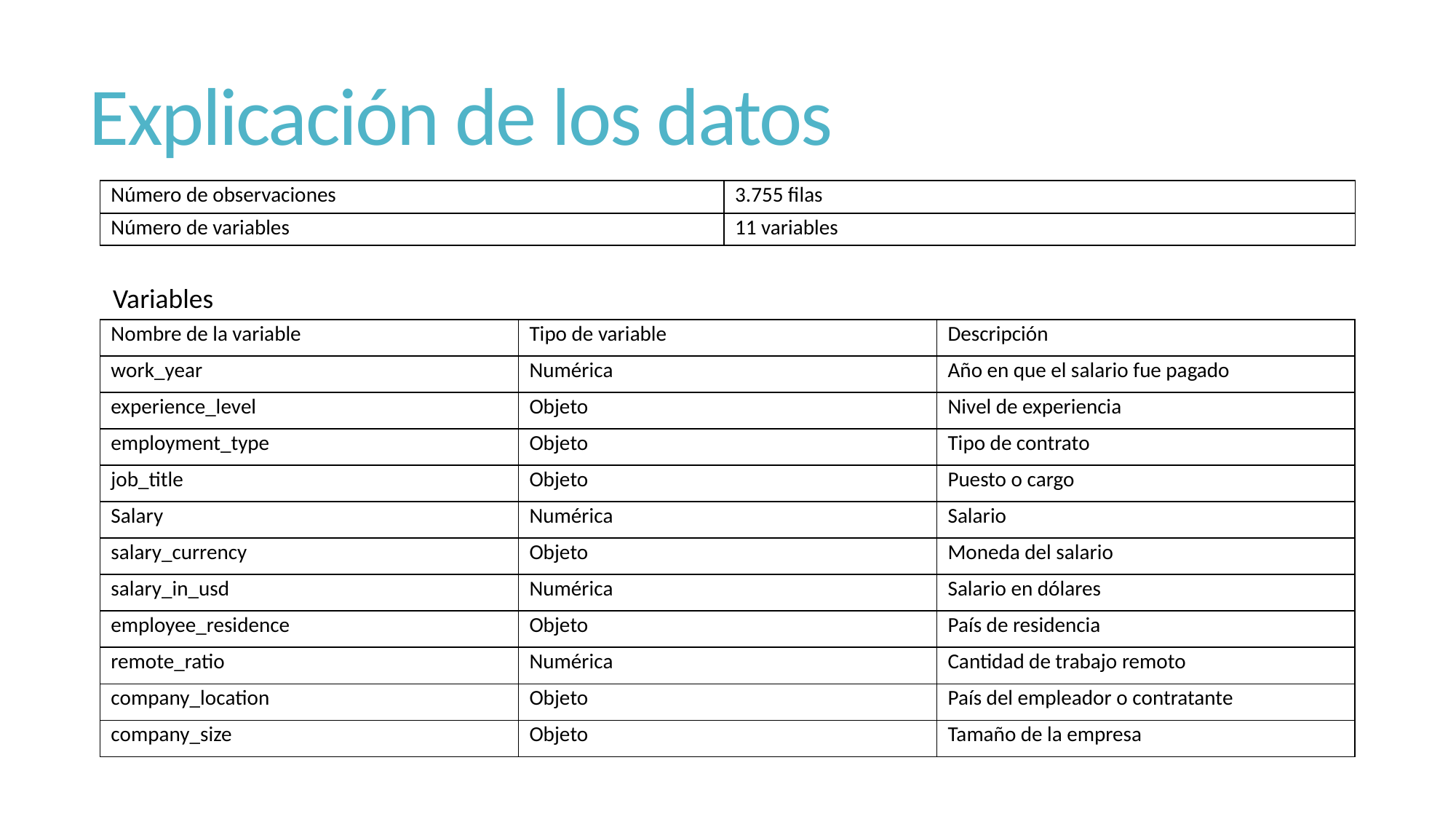

# Explicación de los datos
| Número de observaciones | 3.755 filas |
| --- | --- |
| Número de variables | 11 variables |
Variables
| Nombre de la variable | Tipo de variable | Descripción |
| --- | --- | --- |
| work\_year | Numérica | Año en que el salario fue pagado |
| experience\_level | Objeto | Nivel de experiencia |
| employment\_type | Objeto | Tipo de contrato |
| job\_title | Objeto | Puesto o cargo |
| Salary | Numérica | Salario |
| salary\_currency | Objeto | Moneda del salario |
| salary\_in\_usd | Numérica | Salario en dólares |
| employee\_residence | Objeto | País de residencia |
| remote\_ratio | Numérica | Cantidad de trabajo remoto |
| company\_location | Objeto | País del empleador o contratante |
| company\_size | Objeto | Tamaño de la empresa |